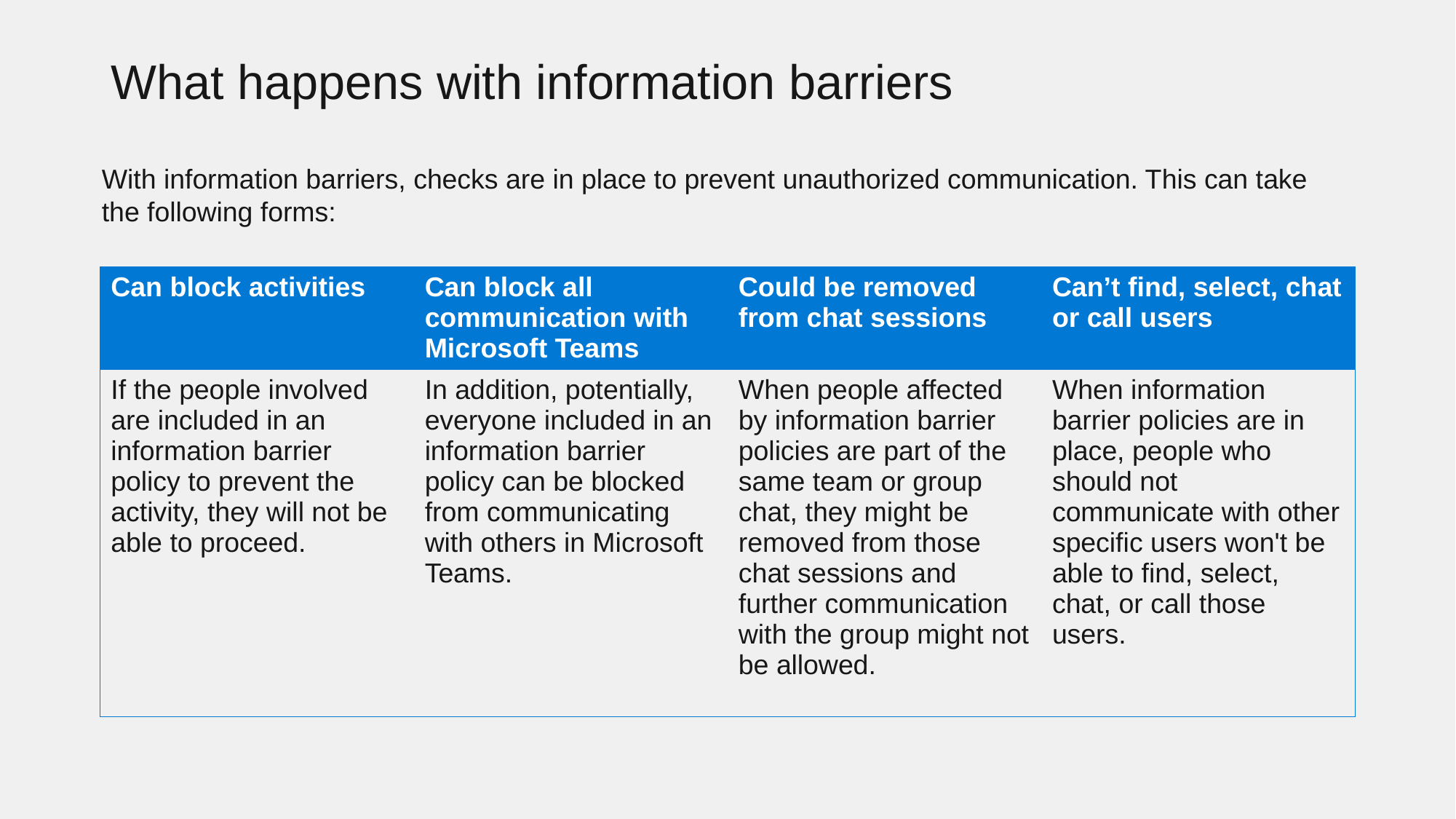

# What happens with information barriers
With information barriers, checks are in place to prevent unauthorized communication. This can take the following forms:
| Can block activities | Can block all communication with Microsoft Teams | Could be removed from chat sessions | Can’t find, select, chat or call users |
| --- | --- | --- | --- |
| If the people involved are included in an information barrier policy to prevent the activity, they will not be able to proceed. | In addition, potentially, everyone included in an information barrier policy can be blocked from communicating with others in Microsoft Teams. | When people affected by information barrier policies are part of the same team or group chat, they might be removed from those chat sessions and further communication with the group might not be allowed. | When information barrier policies are in place, people who should not communicate with other specific users won't be able to find, select, chat, or call those users. |